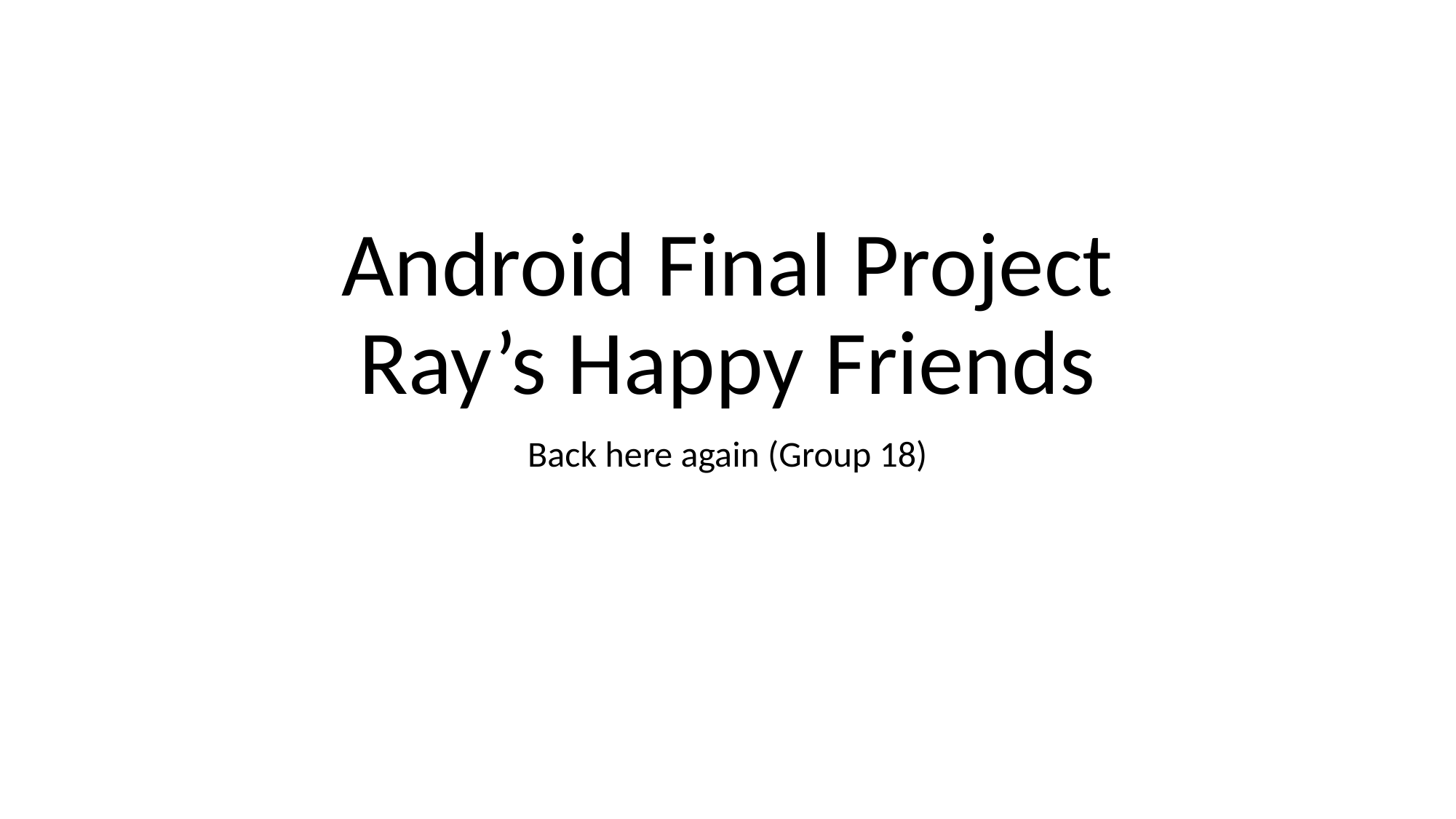

# Android Final Project Ray’s Happy Friends
Back here again (Group 18)